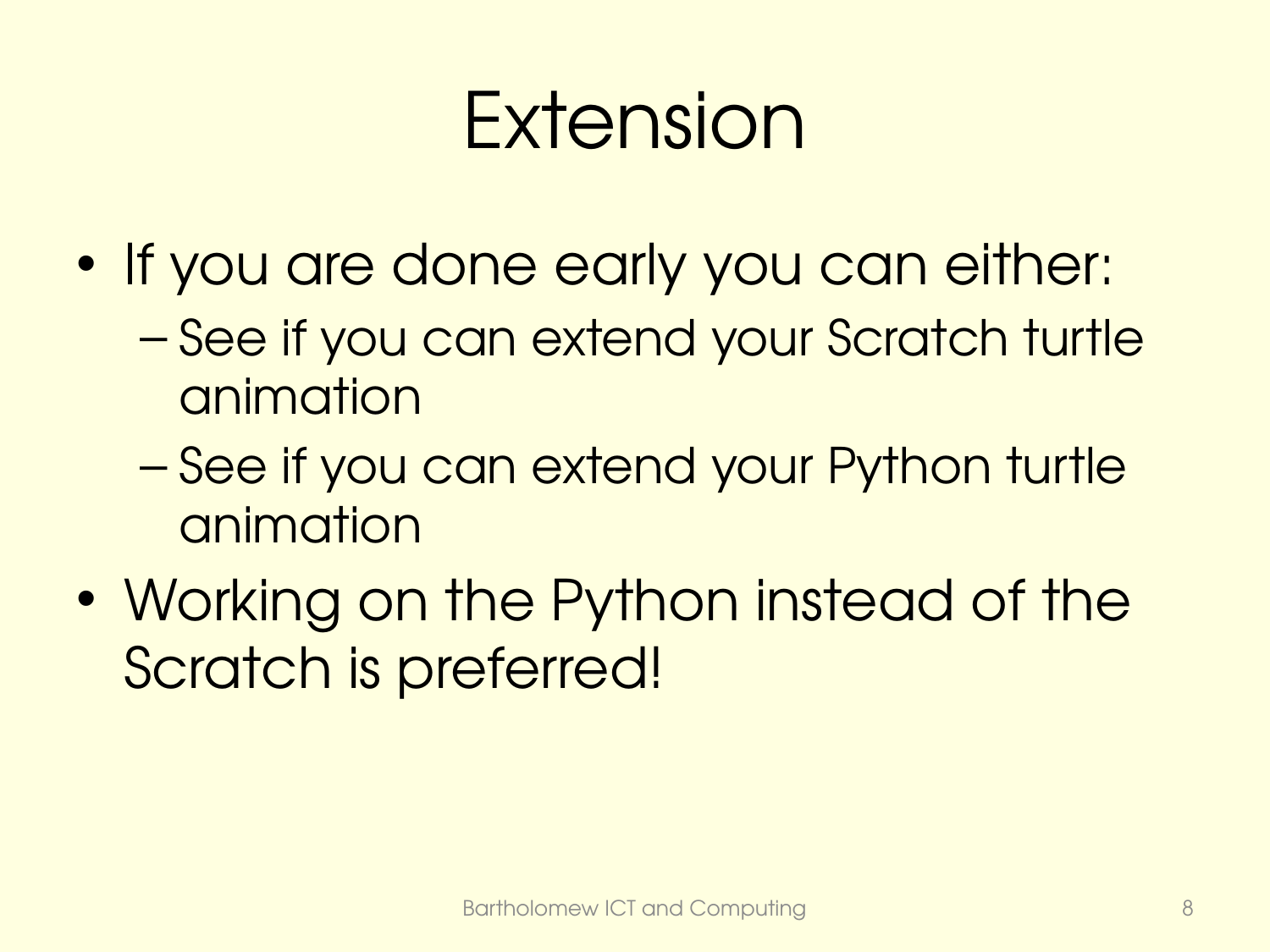

# Extension
If you are done early you can either:
See if you can extend your Scratch turtle animation
See if you can extend your Python turtle animation
Working on the Python instead of the Scratch is preferred!
Bartholomew ICT and Computing
8